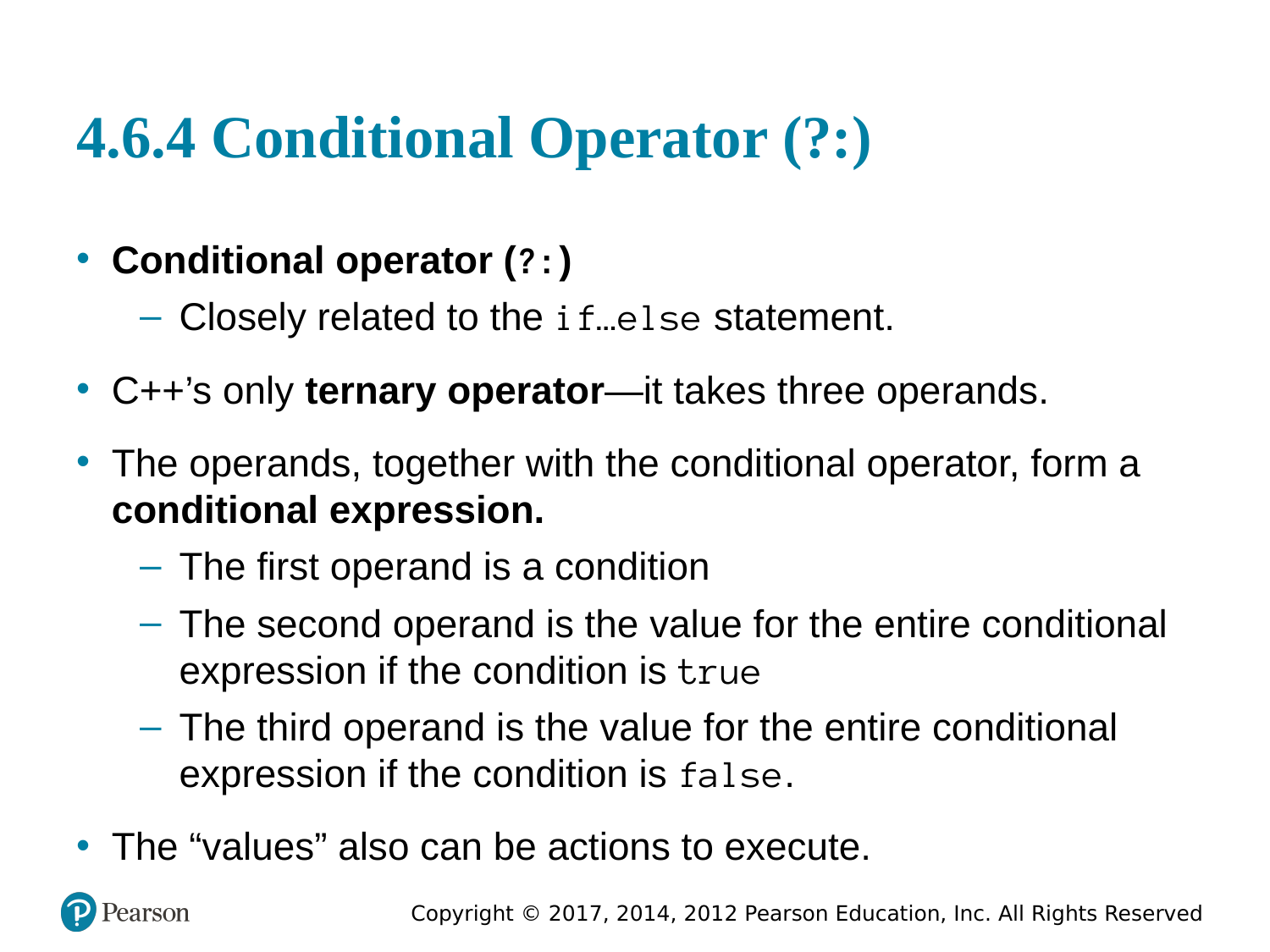

# 4.6.4 Conditional Operator (?:)
Conditional operator (?:)
Closely related to the if…else statement.
C++’s only ternary operator—it takes three operands.
The operands, together with the conditional operator, form a conditional expression.
The first operand is a condition
The second operand is the value for the entire conditional expression if the condition is true
The third operand is the value for the entire conditional expression if the condition is false.
The “values” also can be actions to execute.